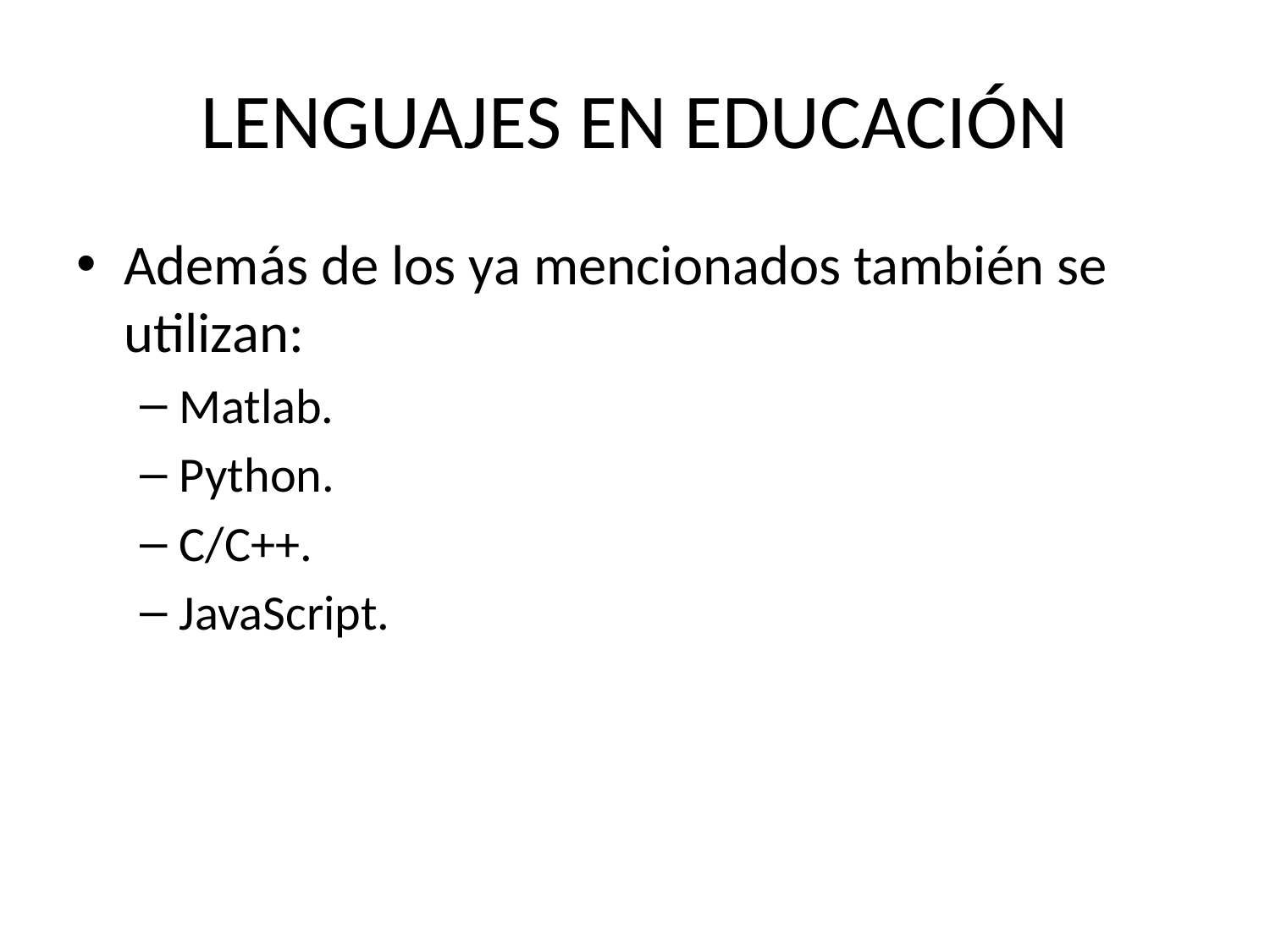

# LENGUAJES EN EDUCACIÓN
Además de los ya mencionados también se utilizan:
Matlab.
Python.
C/C++.
JavaScript.